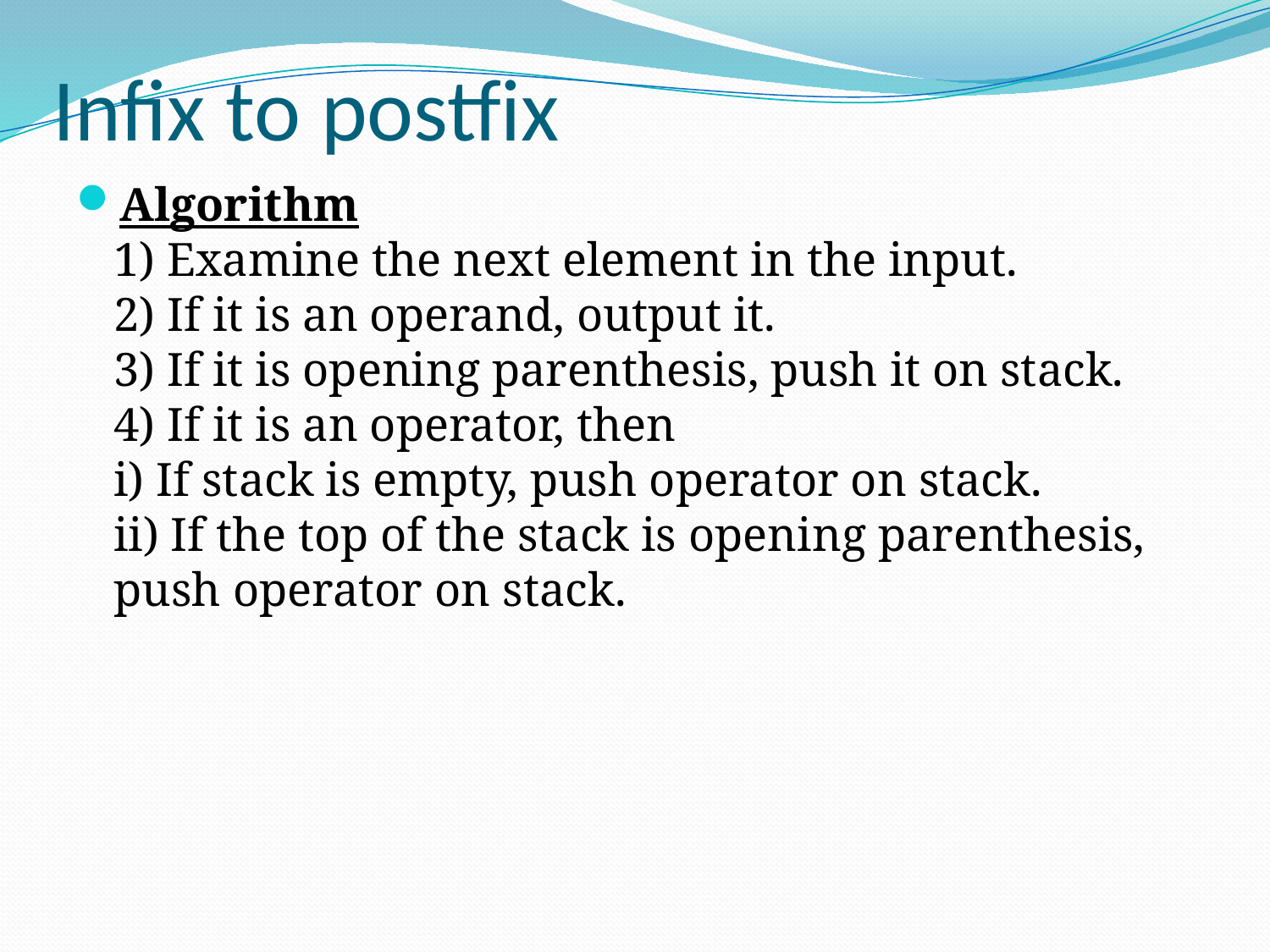

# Infix to postfix
Algorithm
1) Examine the next element in the input.
2) If it is an operand, output it.
3) If it is opening parenthesis, push it on stack.
4) If it is an operator, then
i) If stack is empty, push operator on stack.
ii) If the top of the stack is opening parenthesis, push operator on stack.